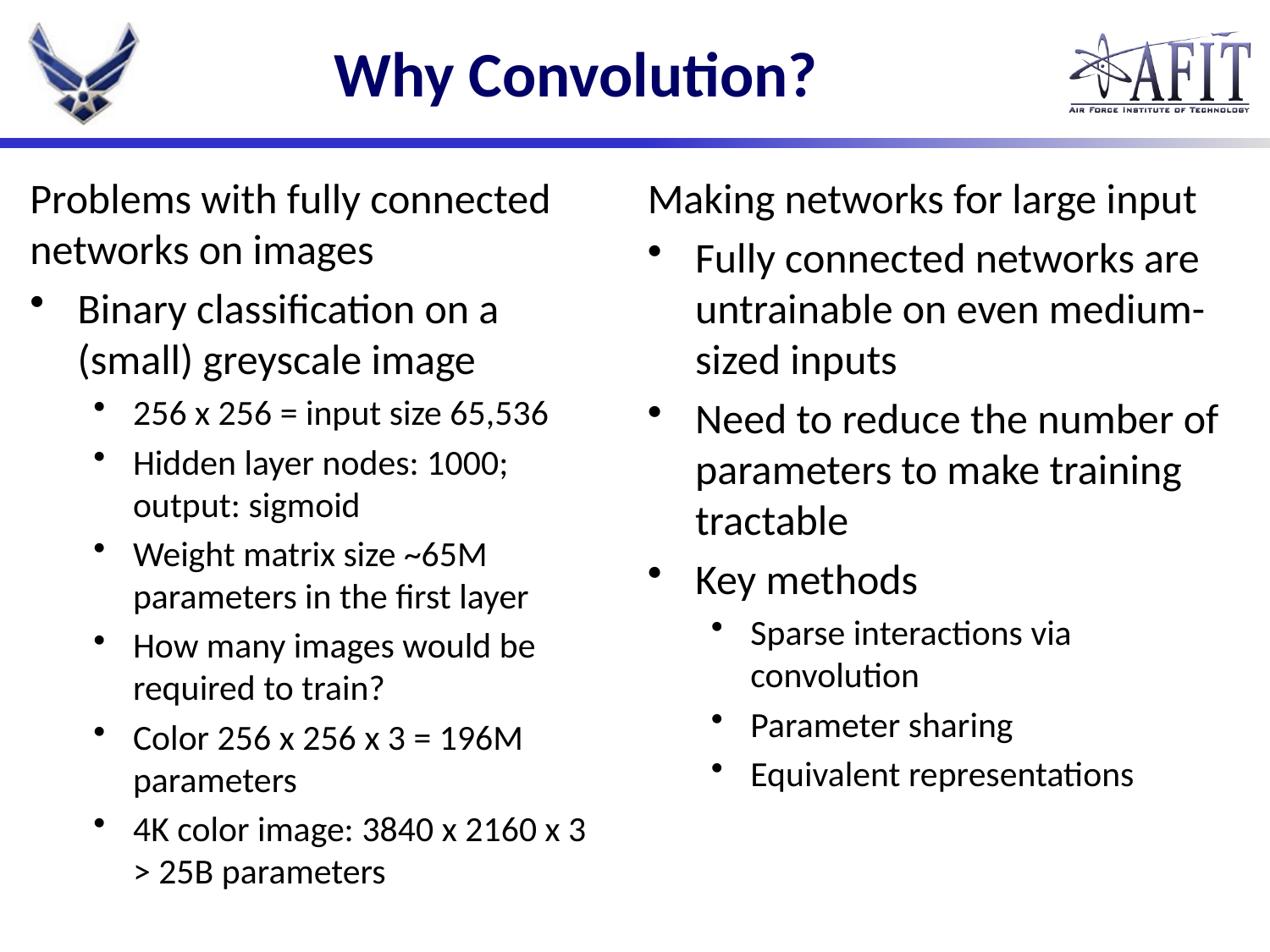

# Why Convolution?
Making networks for large input
Fully connected networks are untrainable on even medium-sized inputs
Need to reduce the number of parameters to make training tractable
Key methods
Sparse interactions via convolution
Parameter sharing
Equivalent representations
Problems with fully connected networks on images
Binary classification on a (small) greyscale image
256 x 256 = input size 65,536
Hidden layer nodes: 1000; output: sigmoid
Weight matrix size ~65M parameters in the first layer
How many images would be required to train?
Color 256 x 256 x 3 = 196M parameters
4K color image: 3840 x 2160 x 3 > 25B parameters